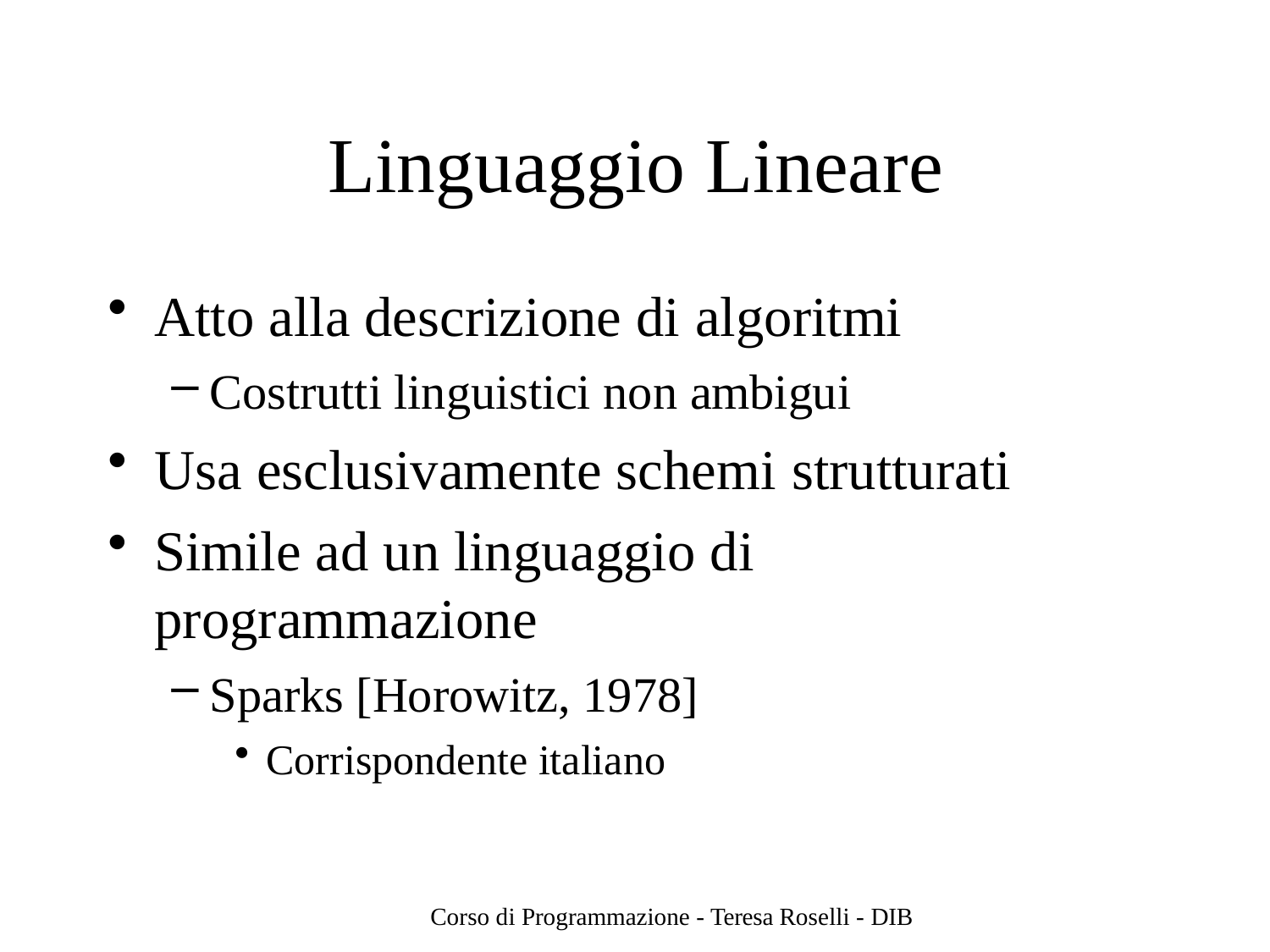

# Linguaggio Lineare
Atto alla descrizione di algoritmi
Costrutti linguistici non ambigui
Usa esclusivamente schemi strutturati
Simile ad un linguaggio di programmazione
Sparks [Horowitz, 1978]
Corrispondente italiano
Corso di Programmazione - Teresa Roselli - DIB